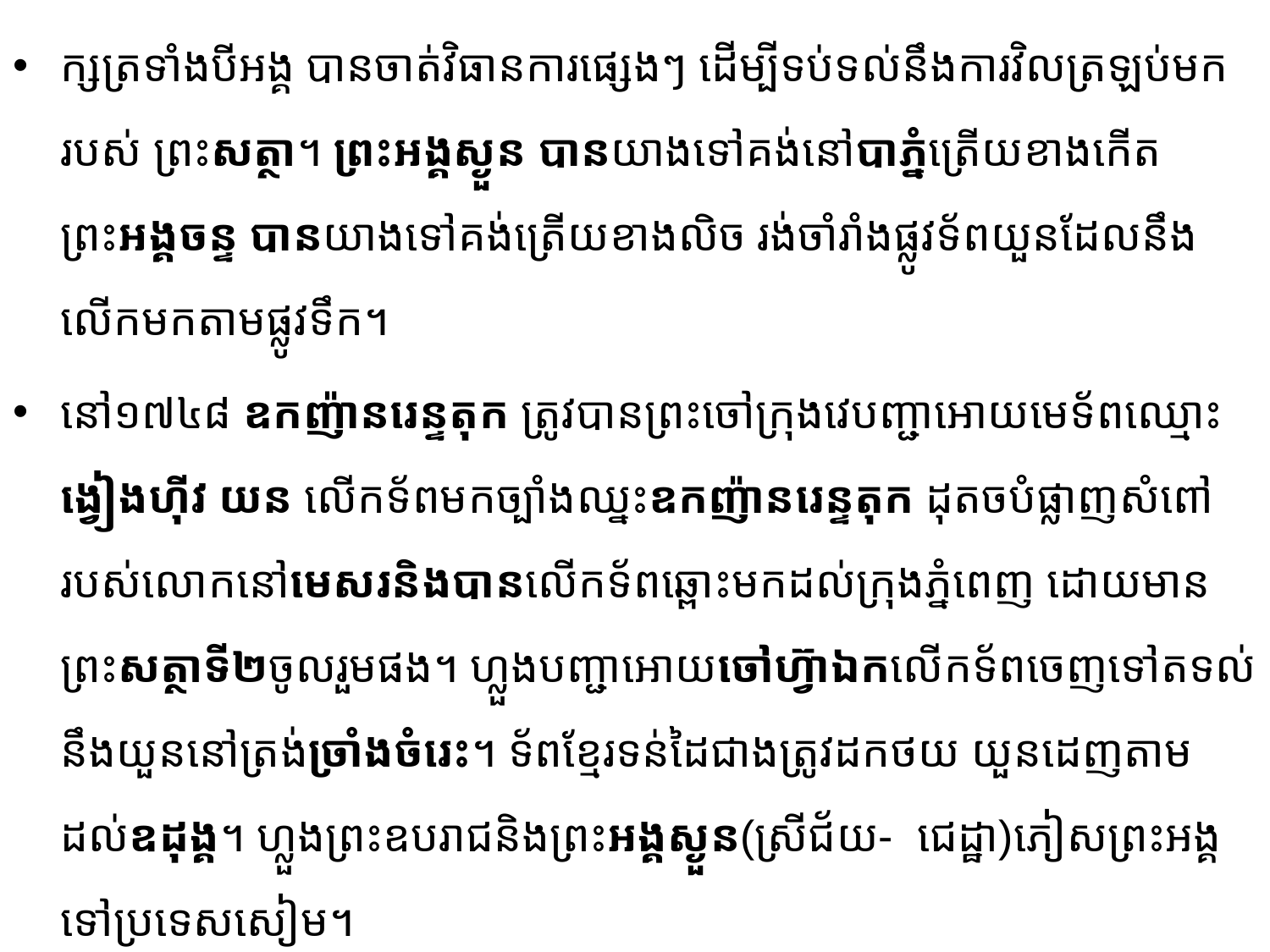

ក្សត្រទាំងបីអង្គ បានចាត់វិធានការផ្សេងៗ ដើម្បីទប់ទល់នឹងការវិលត្រឡប់មករបស់ ព្រះសត្ថា។ ព្រះអង្គ​ស្ងួន បានយាងទៅគង់នៅបាភ្នំត្រើយខាងកើត ព្រះអង្គចន្ទ បានយាងទៅគង់ត្រើយខាងលិច រង់ចាំរាំង​ផ្លូវទ័ព​យួន​ដែលនឹងលើកមកតាមផ្លូវទឹក។
នៅ១៧៤៨ ឧកញ៉ានរេន្ទតុក ត្រូវបានព្រះចៅក្រុងវេបញ្ជាអោយមេទ័ពឈ្មោះង្វៀងហ៊ីវ យន លើក​ទ័ព​មក​ច្បាំងឈ្នះឧកញ៉ានរេន្ទតុក ដុតចបំផ្លាញសំពៅរបស់លោកនៅមេសរនិងបានលើកទ័ពឆ្ពោះ​មកដល់​ក្រុង​ភ្នំពេញ ដោយមានព្រះសត្ថាទី២ចូលរួមផង។ ហ្លួងបញ្ជាអោយចៅហ៊្វាឯកលើកទ័ពចេញទៅតទល់នឹងយួននៅ​ត្រង់ច្រាំង​ចំរេះ។ ទ័ពខ្មែរទន់ដៃជាងត្រូវដកថយ យួនដេញតាមដល់ឧដុង្គ។ ហ្លួងព្រះឧបរាជនិងព្រះអង្គស្ងួន(ស្រីជ័យ-  ជេដ្ឋា)​ភៀសព្រះអង្គទៅប្រទេសសៀម។